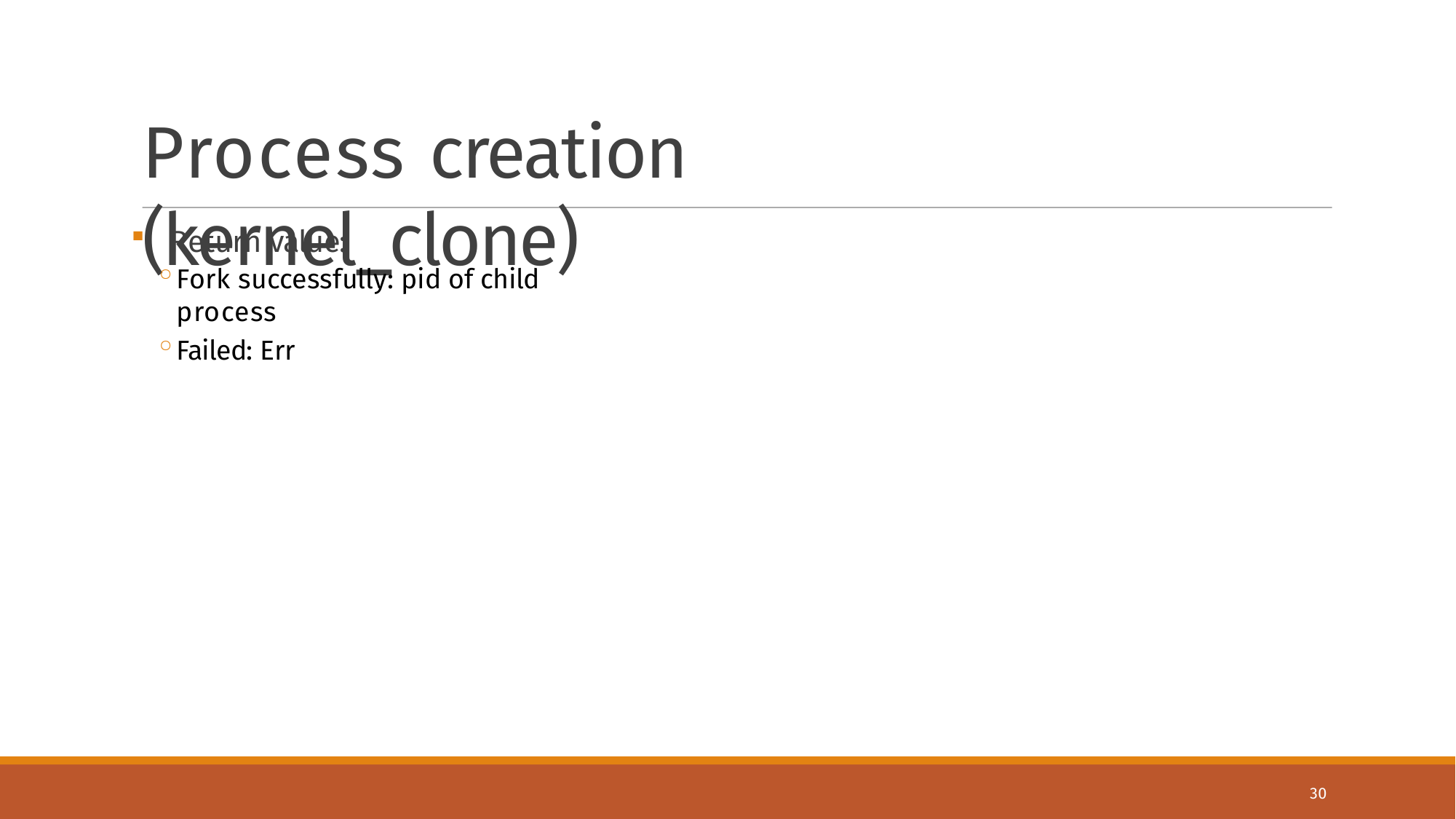

# Process creation (kernel_clone)
Return value:
Fork successfully: pid of child process
Failed: Err
30